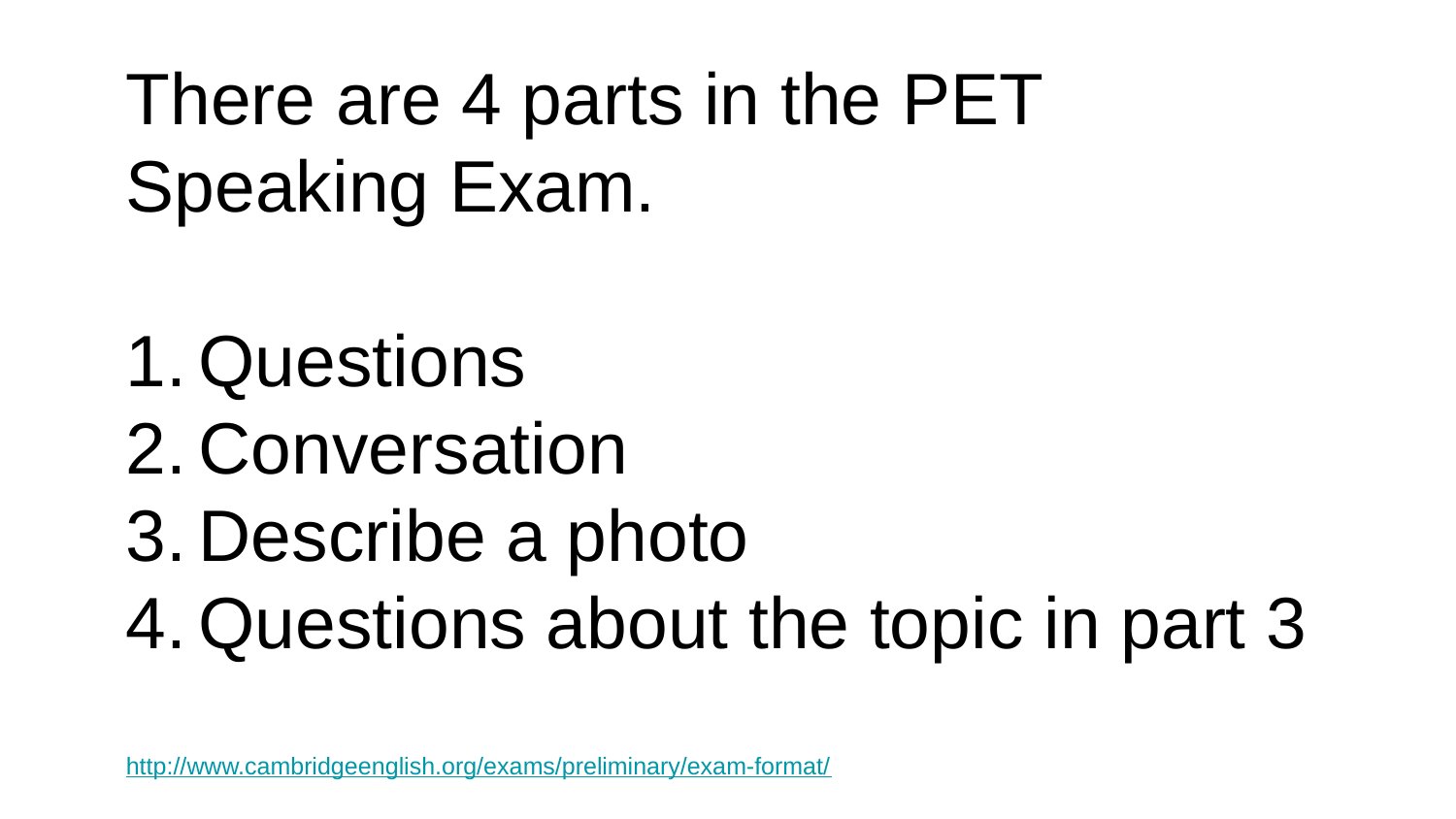

There are 4 parts in the PET Speaking Exam.

Questions
Conversation
Describe a photo
Questions about the topic in part 3

http://www.cambridgeenglish.org/exams/preliminary/exam-format/